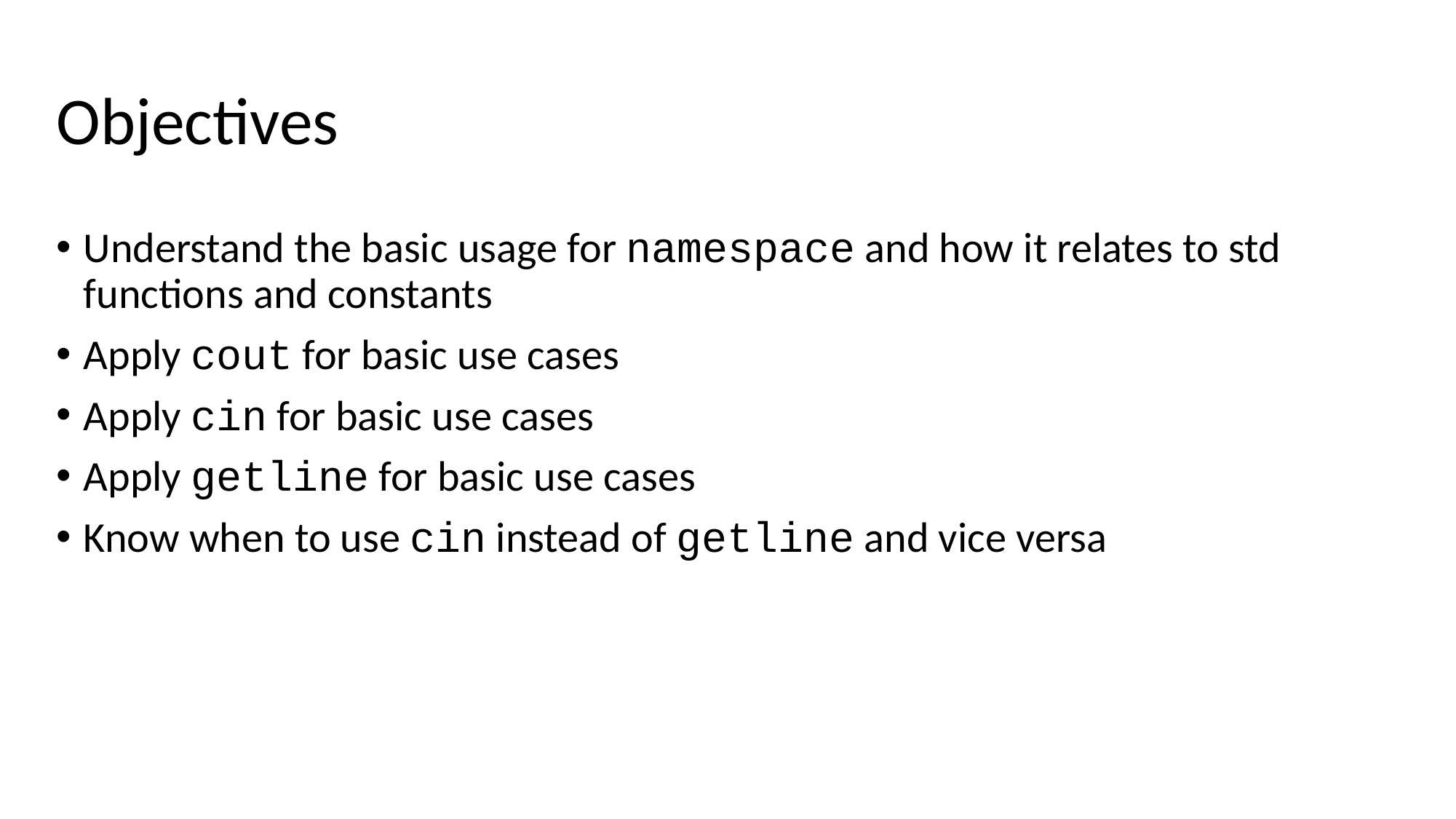

# Objectives
Understand the basic usage for namespace and how it relates to std functions and constants
Apply cout for basic use cases
Apply cin for basic use cases
Apply getline for basic use cases
Know when to use cin instead of getline and vice versa